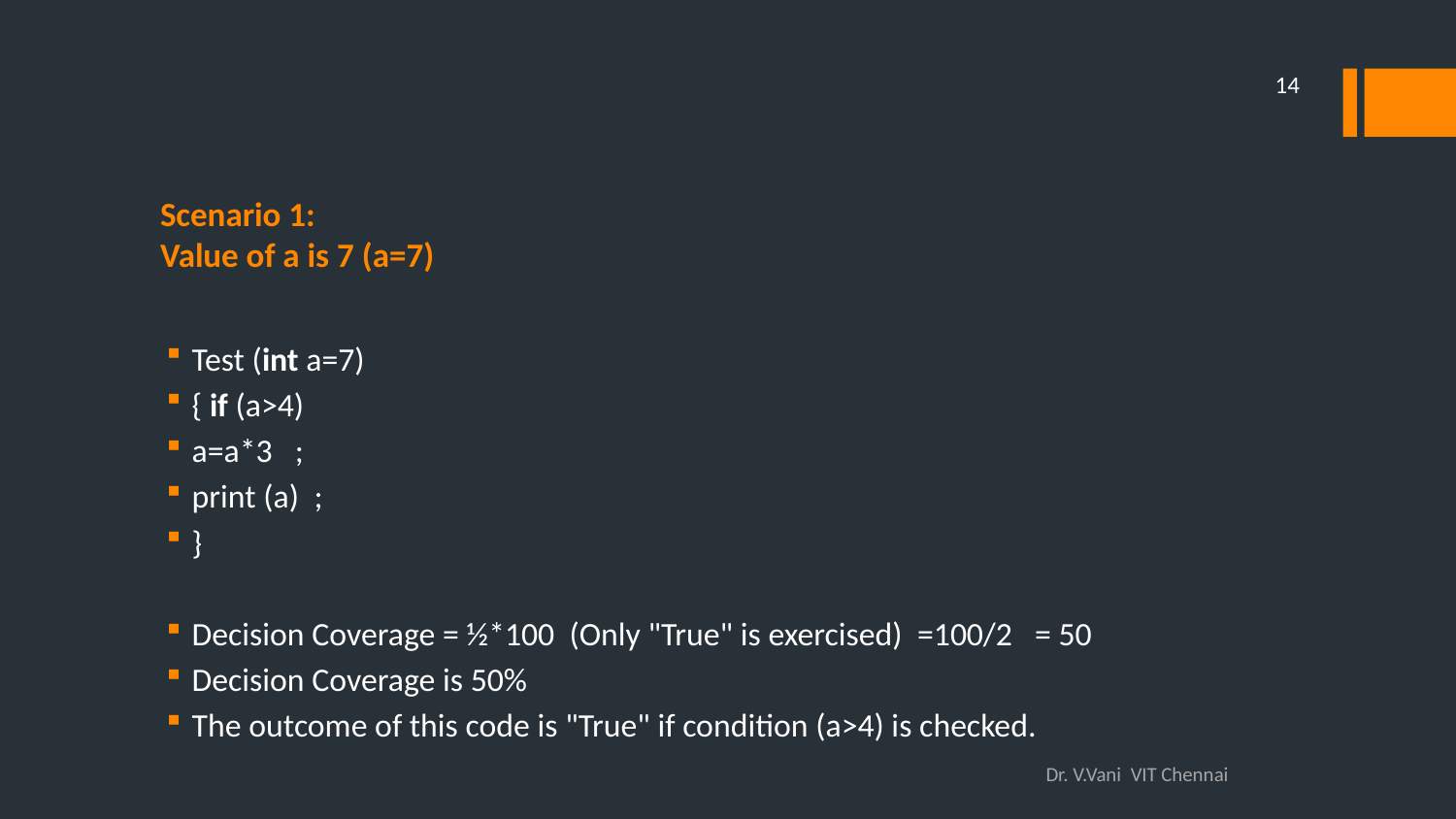

14
# Scenario 1: Value of a is 7 (a=7)
Test (int a=7)
{ if (a>4)
a=a*3   ;
print (a)  ;
}

Decision Coverage = ½*100  (Only "True" is exercised)  =100/2   = 50
Decision Coverage is 50%
The outcome of this code is "True" if condition (a>4) is checked.

Dr. V.Vani  VIT Chennai